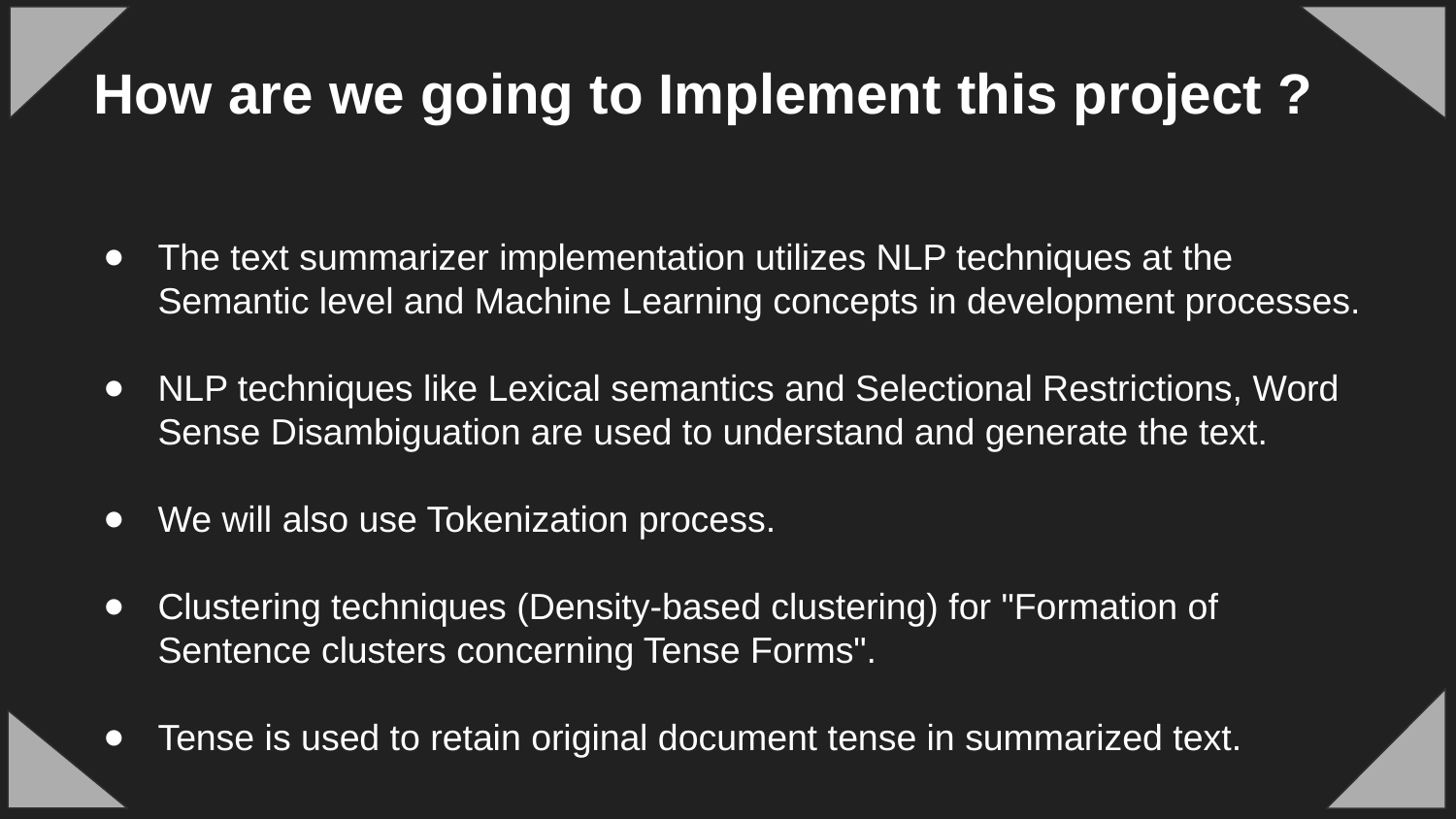

How are we going to Implement this project ?

#
The text summarizer implementation utilizes NLP techniques at the Semantic level and Machine Learning concepts in development processes.

NLP techniques like Lexical semantics and Selectional Restrictions, Word Sense Disambiguation are used to understand and generate the text.

We will also use Tokenization process.

Clustering techniques (Density-based clustering) for "Formation of Sentence clusters concerning Tense Forms".

Tense is used to retain original document tense in summarized text.